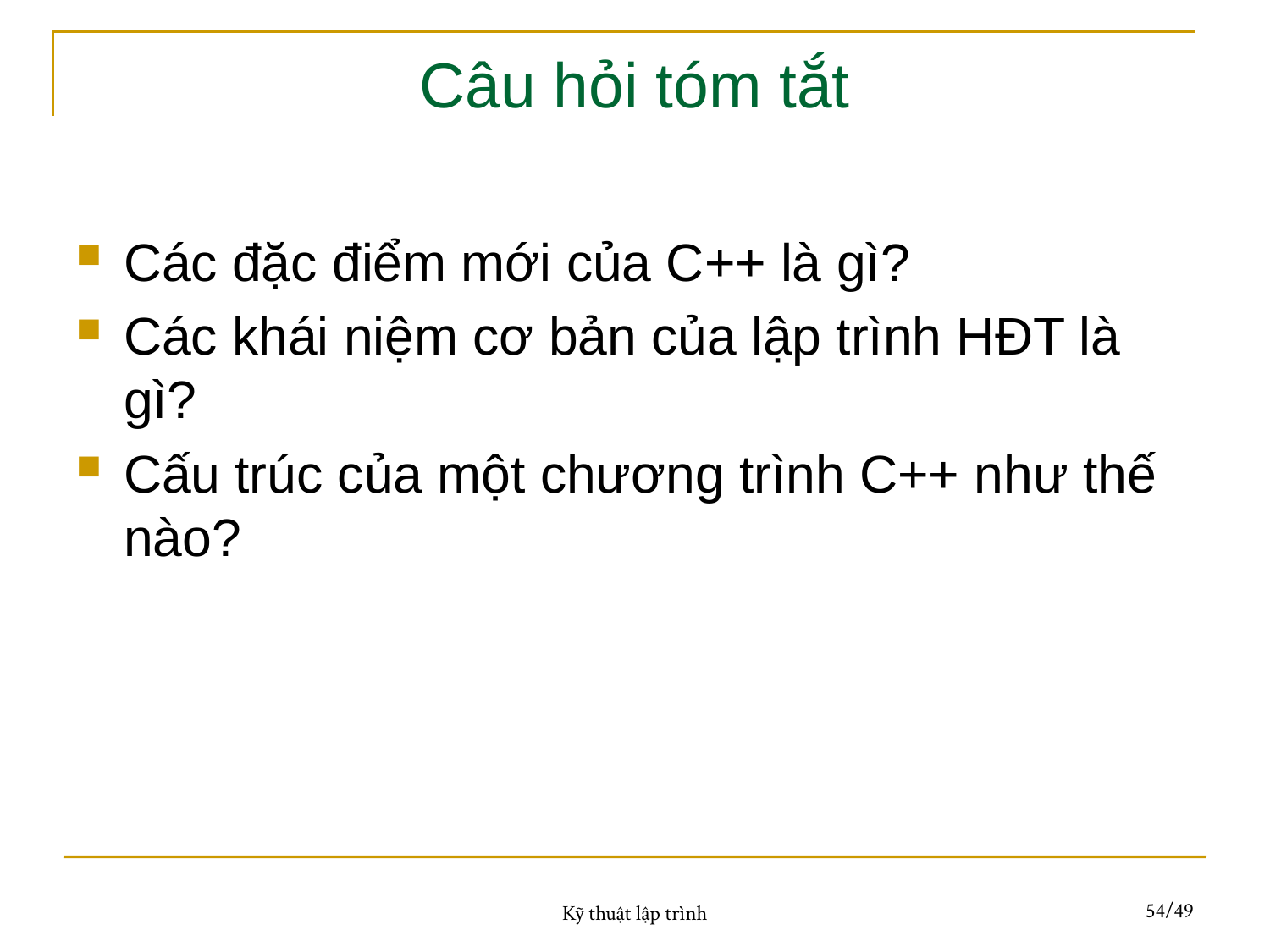

Câu hỏi tóm tắt
Các đặc điểm mới của C++ là gì?
Các khái niệm cơ bản của lập trình HĐT là gì?
Cấu trúc của một chương trình C++ như thế nào?
54/49
Kỹ thuật lập trình